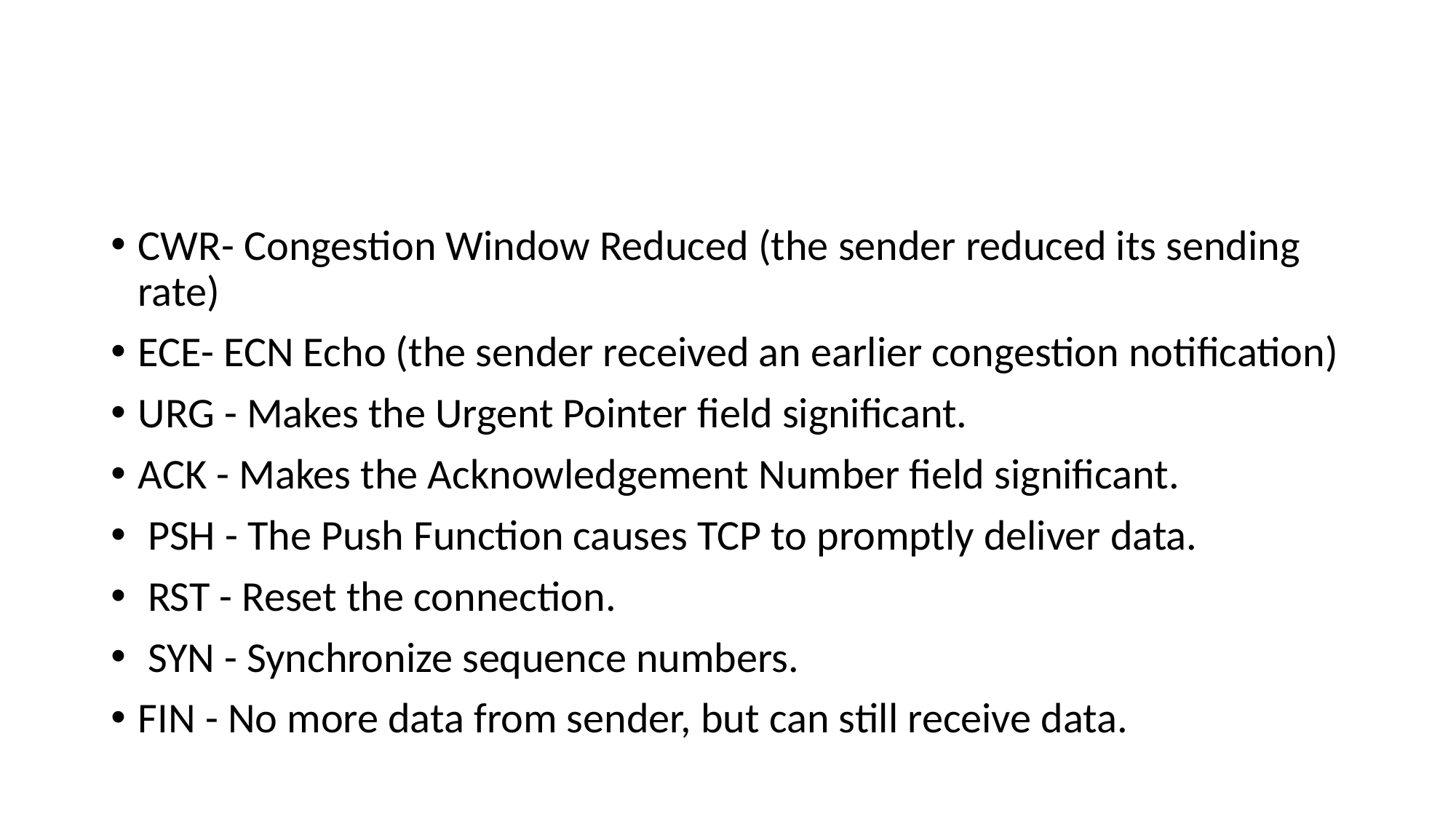

#
CWR- Congestion Window Reduced (the sender reduced its sending rate)
ECE- ECN Echo (the sender received an earlier congestion notification)
URG - Makes the Urgent Pointer field significant.
ACK - Makes the Acknowledgement Number field significant.
 PSH - The Push Function causes TCP to promptly deliver data.
 RST - Reset the connection.
 SYN - Synchronize sequence numbers.
FIN - No more data from sender, but can still receive data.